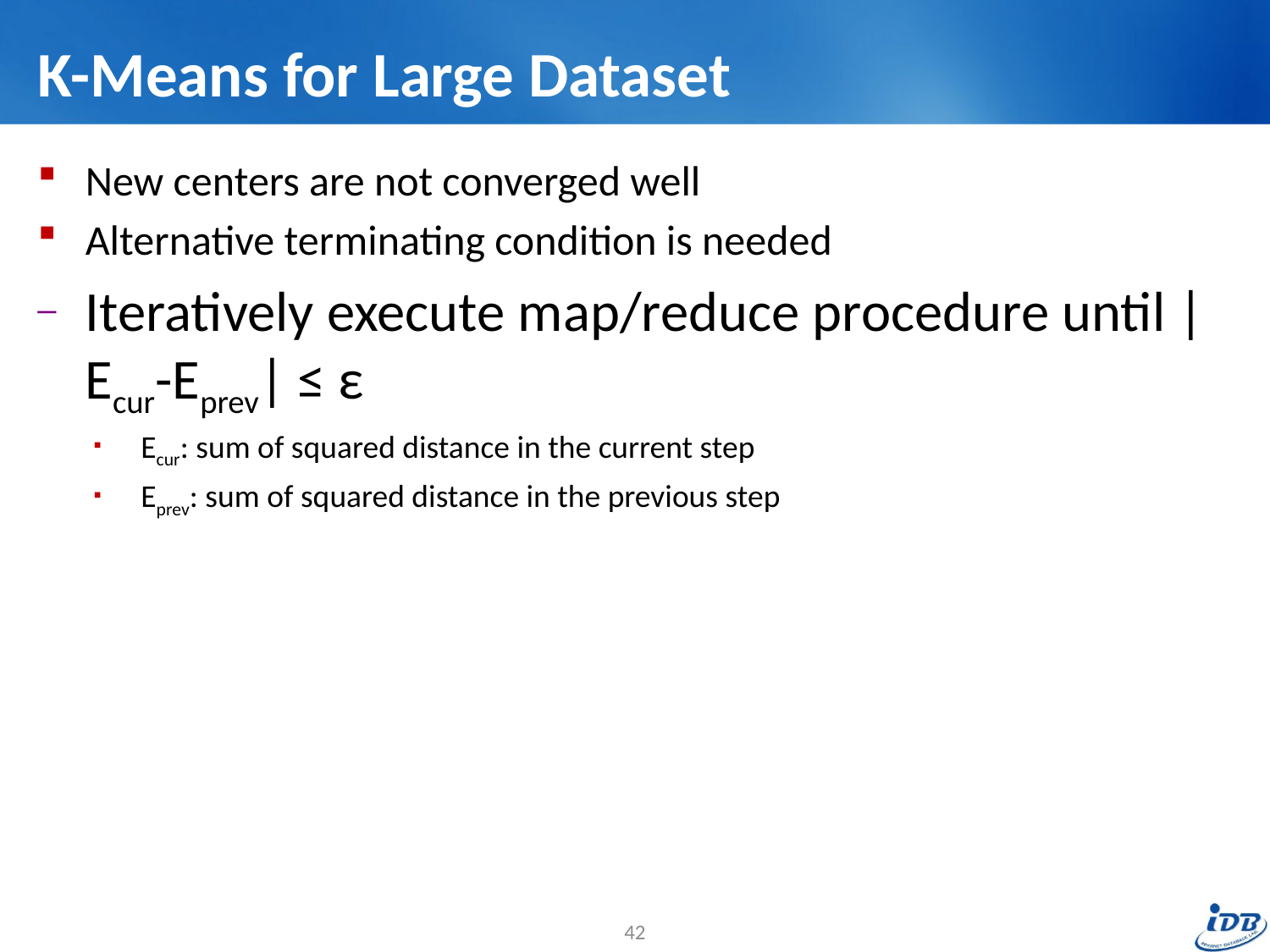

# K-Means for Large Dataset
New centers are not converged well
Alternative terminating condition is needed
Iteratively execute map/reduce procedure until |Ecur-Eprev| ≤ ε
Ecur: sum of squared distance in the current step
Eprev: sum of squared distance in the previous step

42